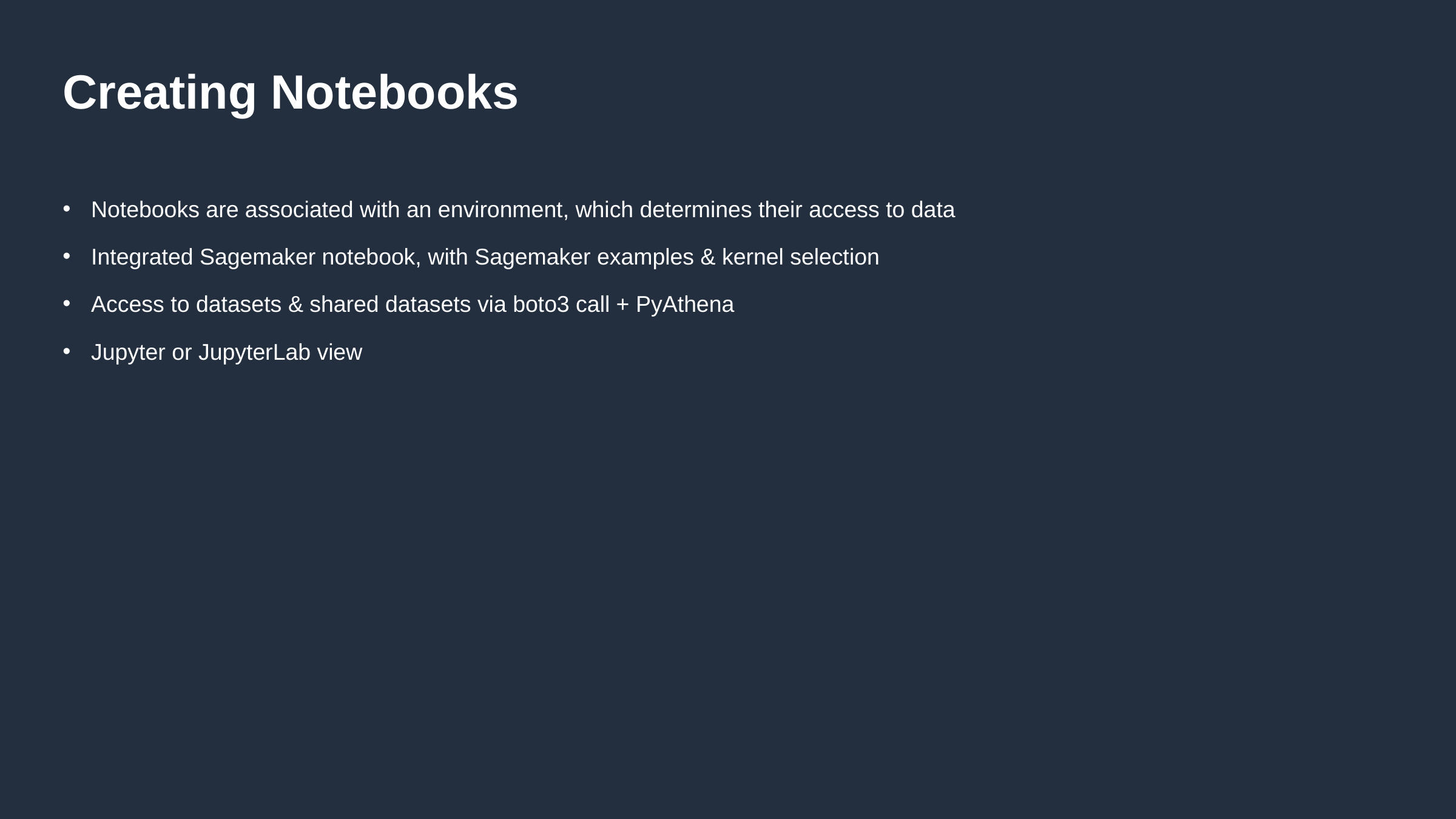

# Creating Notebooks
Notebooks are associated with an environment, which determines their access to data
Integrated Sagemaker notebook, with Sagemaker examples & kernel selection
Access to datasets & shared datasets via boto3 call + PyAthena
Jupyter or JupyterLab view